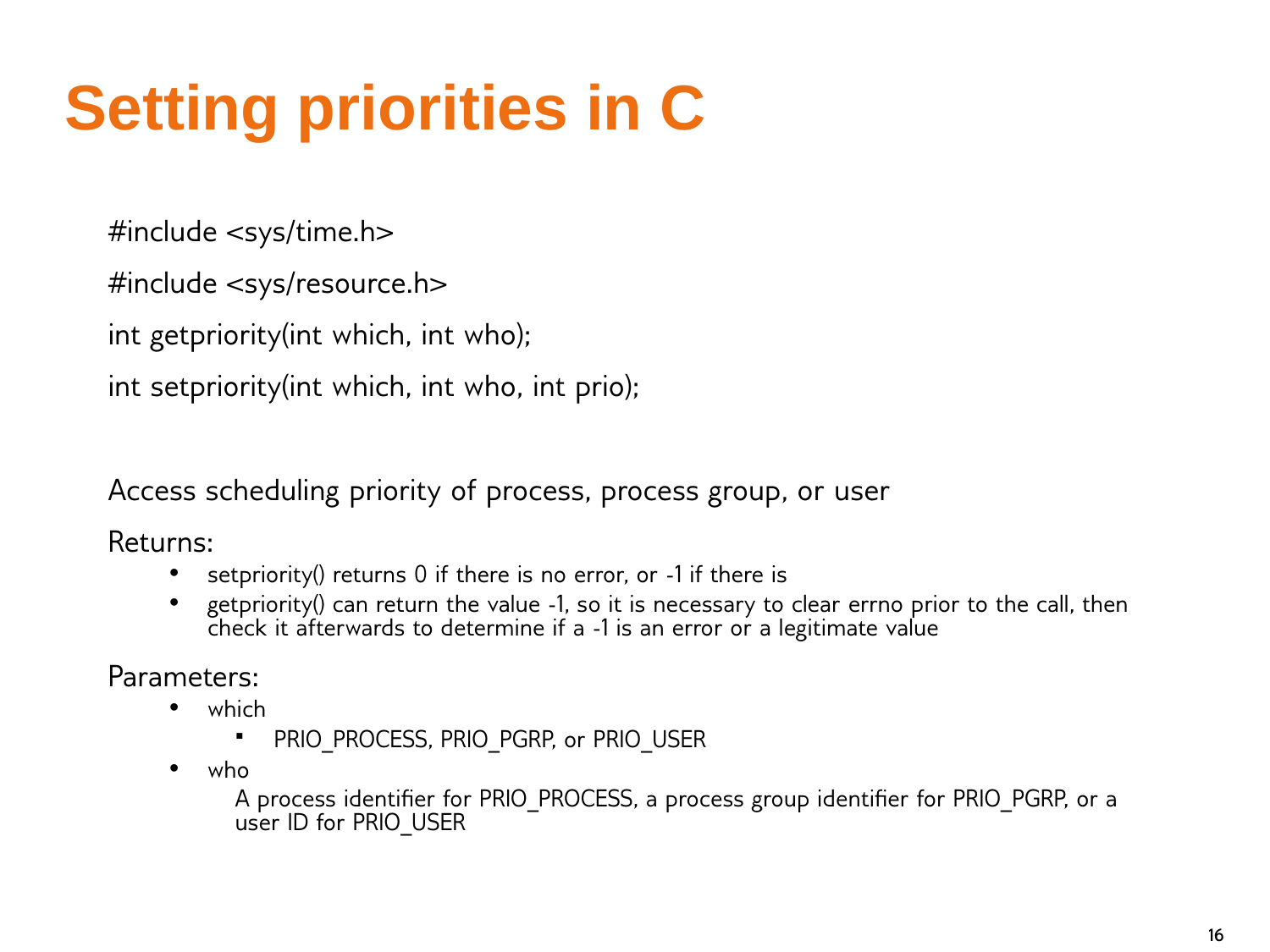

# Setting priorities in C
#include <sys/time.h>
#include <sys/resource.h>
int getpriority(int which, int who);
int setpriority(int which, int who, int prio);

Access scheduling priority of process, process group, or user
Returns:
setpriority() returns 0 if there is no error, or -1 if there is
getpriority() can return the value -1, so it is necessary to clear errno prior to the call, then check it afterwards to determine if a -1 is an error or a legitimate value
Parameters:
which
 PRIO_PROCESS, PRIO_PGRP, or PRIO_USER
who
A process identifier for PRIO_PROCESS, a process group identifier for PRIO_PGRP, or a user ID for PRIO_USER